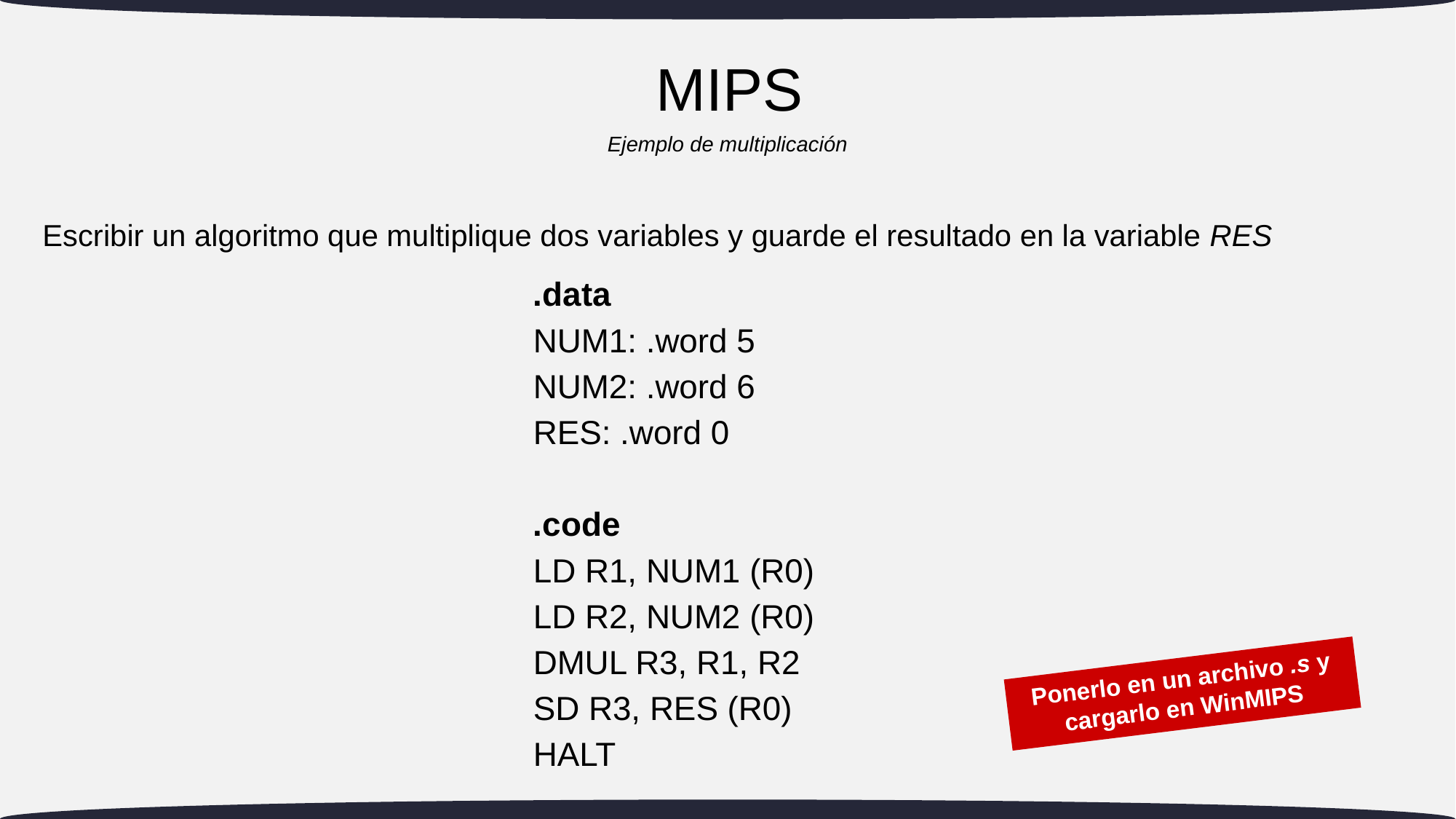

# MIPS
Ejemplo de multiplicación
Escribir un algoritmo que multiplique dos variables y guarde el resultado en la variable RES
.data
NUM1: .word 5
NUM2: .word 6
RES: .word 0

.code
LD R1, NUM1 (R0)
LD R2, NUM2 (R0)
DMUL R3, R1, R2
SD R3, RES (R0)
HALT
Ponerlo en un archivo .s y cargarlo en WinMIPS